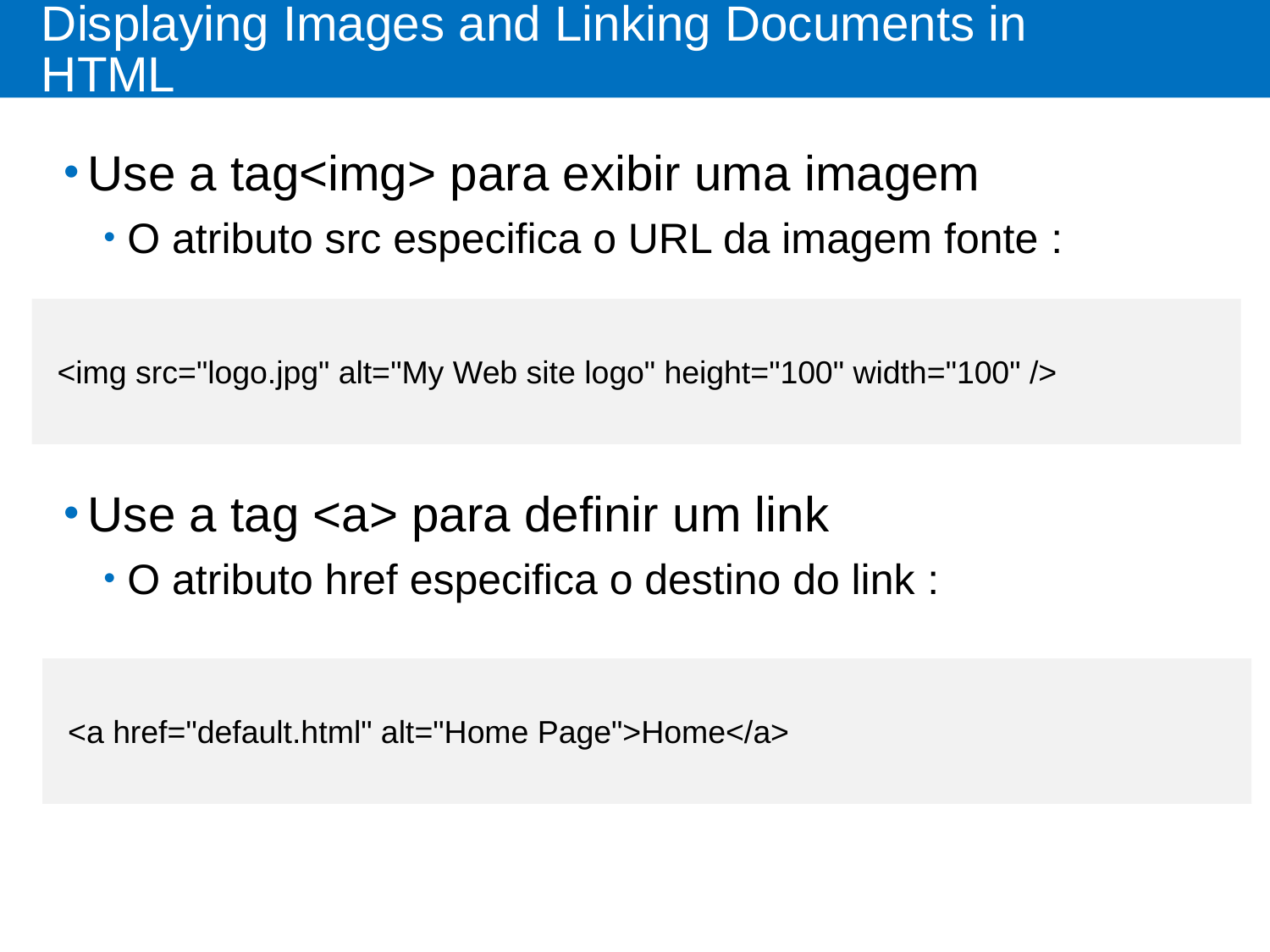

# Displaying Images and Linking Documents in HTML
Use a tag<img> para exibir uma imagem
O atributo src especifica o URL da imagem fonte :

Use a tag <a> para definir um link
O atributo href especifica o destino do link :
<img src="logo.jpg" alt="My Web site logo" height="100" width="100" />
<a href="default.html" alt="Home Page">Home</a>